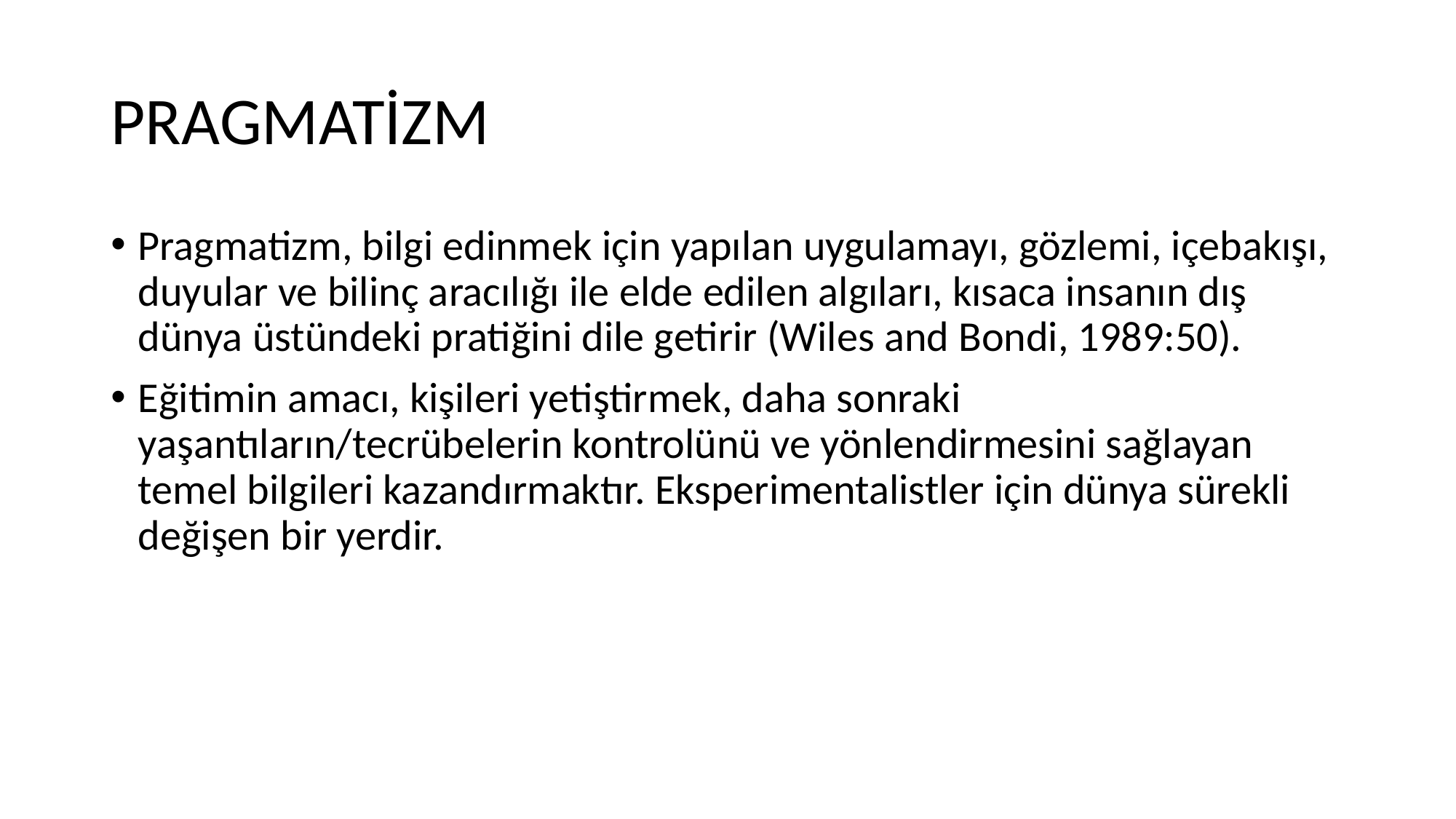

# PRAGMATİZM
Pragmatizm, bilgi edinmek için yapılan uygulamayı, gözlemi, içebakışı, duyular ve bilinç aracılığı ile elde edilen algıları, kısaca insanın dış dünya üstündeki pratiğini dile getirir (Wiles and Bondi, 1989:50).
Eğitimin amacı, kişileri yetiştirmek, daha sonraki yaşantıların/tecrübelerin kontrolünü ve yönlendirmesini sağlayan temel bilgileri kazandırmaktır. Eksperimentalistler için dünya sürekli değişen bir yerdir.